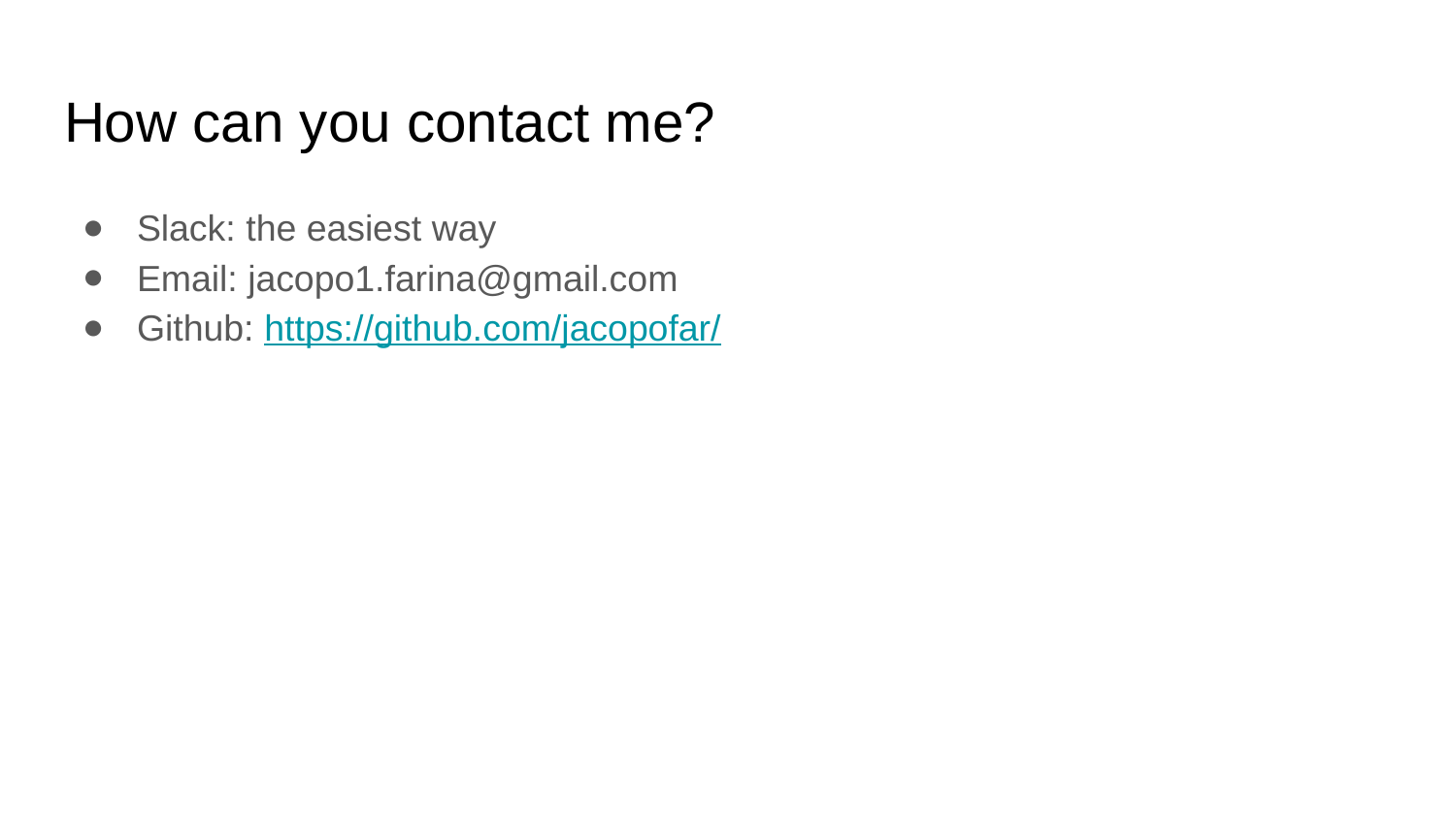

# How can you contact me?
Slack: the easiest way
Email: jacopo1.farina@gmail.com
Github: https://github.com/jacopofar/